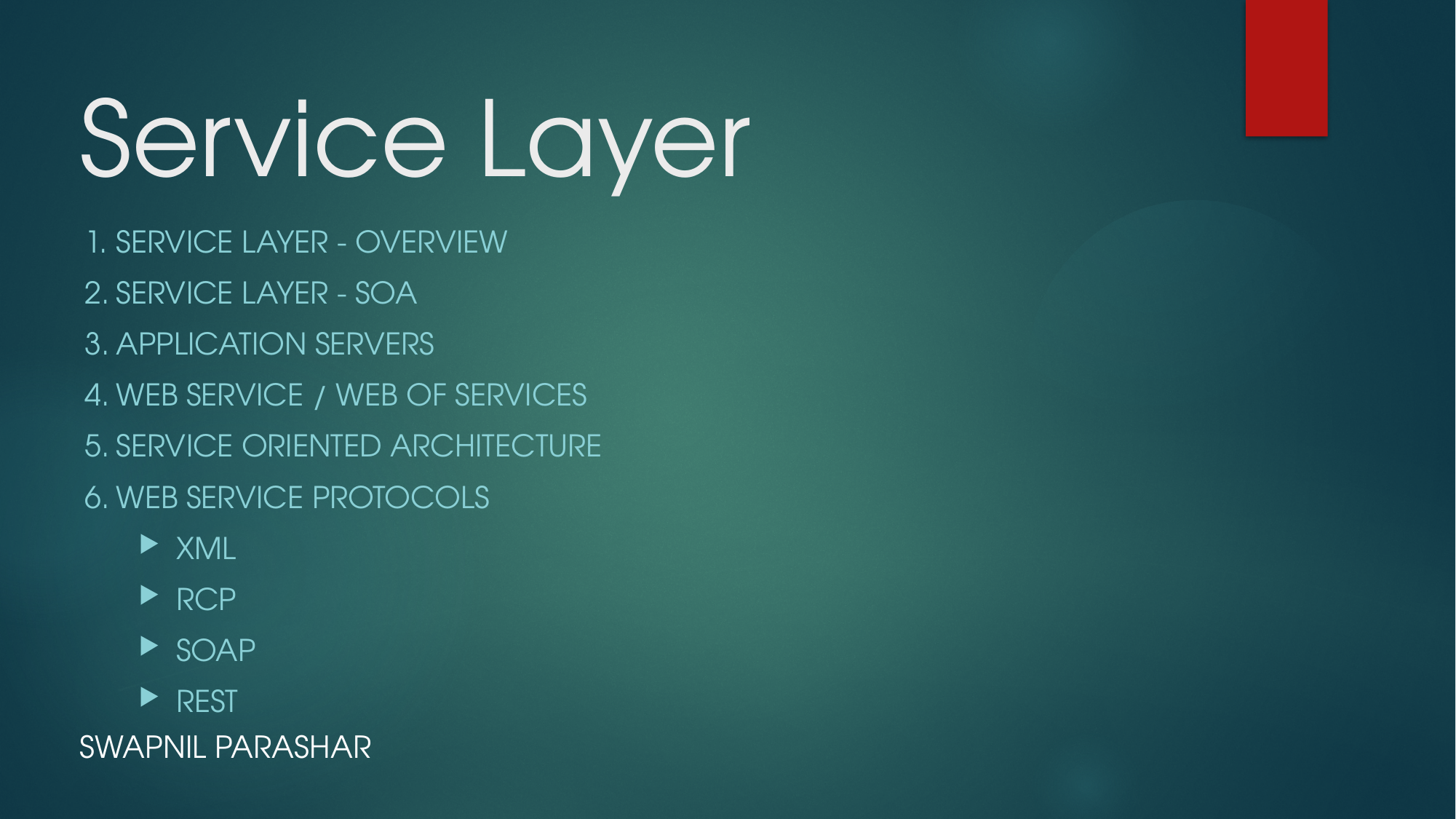

# Service Layer
service layer - Overview
service layer - soa
application servers
Web Service / web of services
service oriented architecture
web service protocols
xml
rcp
soap
rest
Swapnil parashar